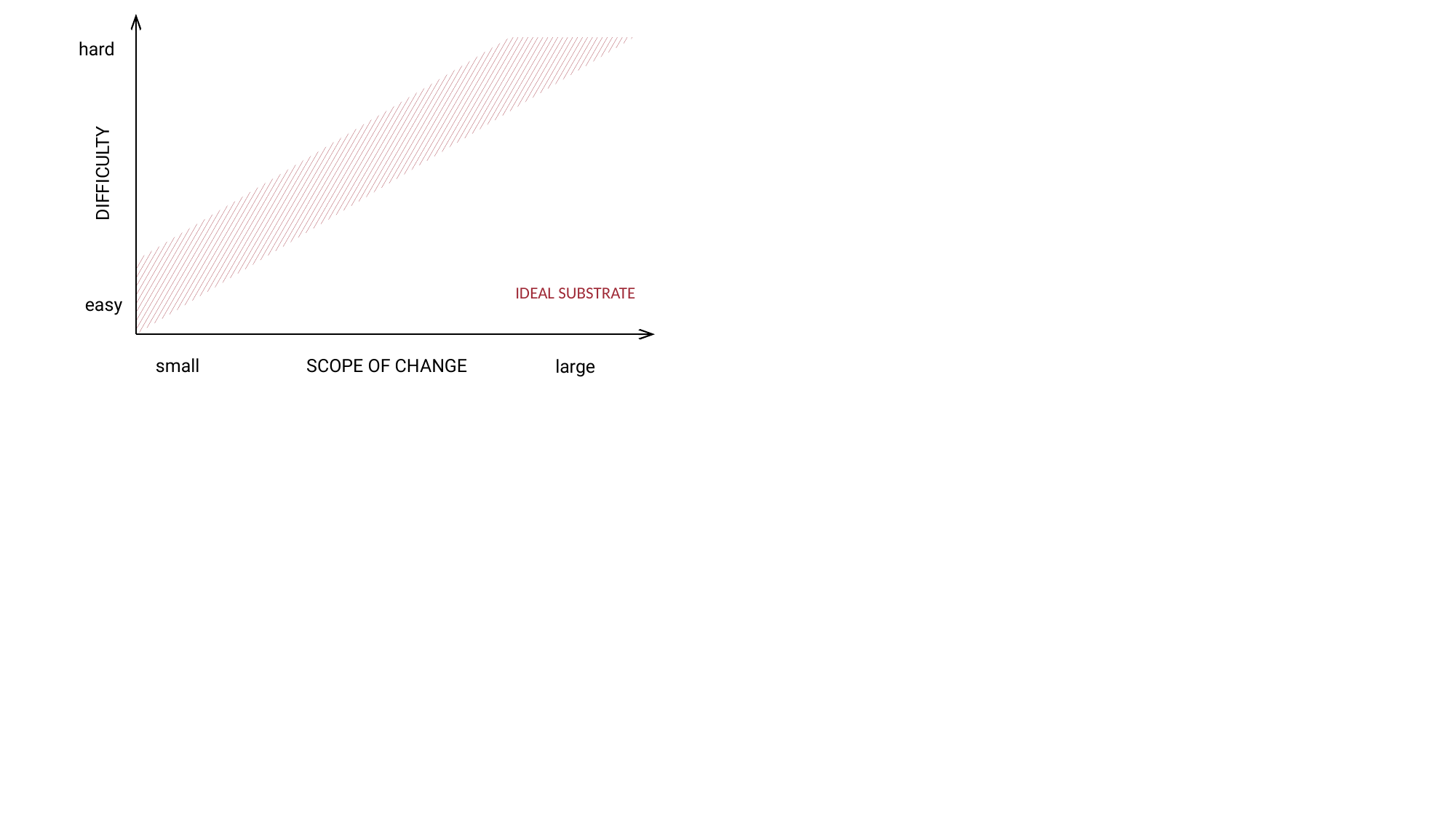

hard

DIFFICULTY
IDEAL SUBSTRATE
easy
small
SCOPE OF CHANGE
large